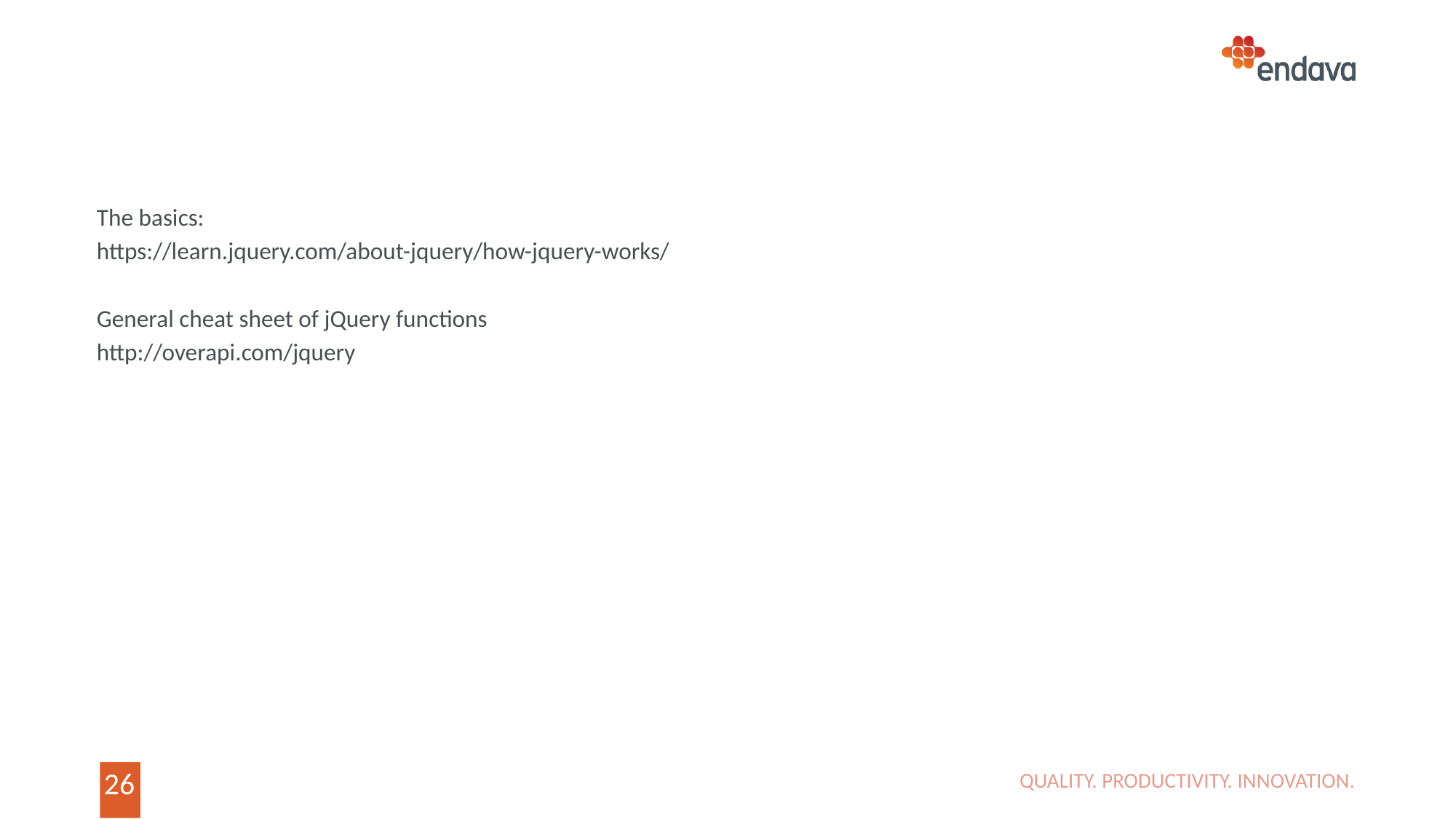

#
The basics:
https://learn.jquery.com/about-jquery/how-jquery-works/

General cheat sheet of jQuery functions
http://overapi.com/jquery
QUALITY. PRODUCTIVITY. INNOVATION.